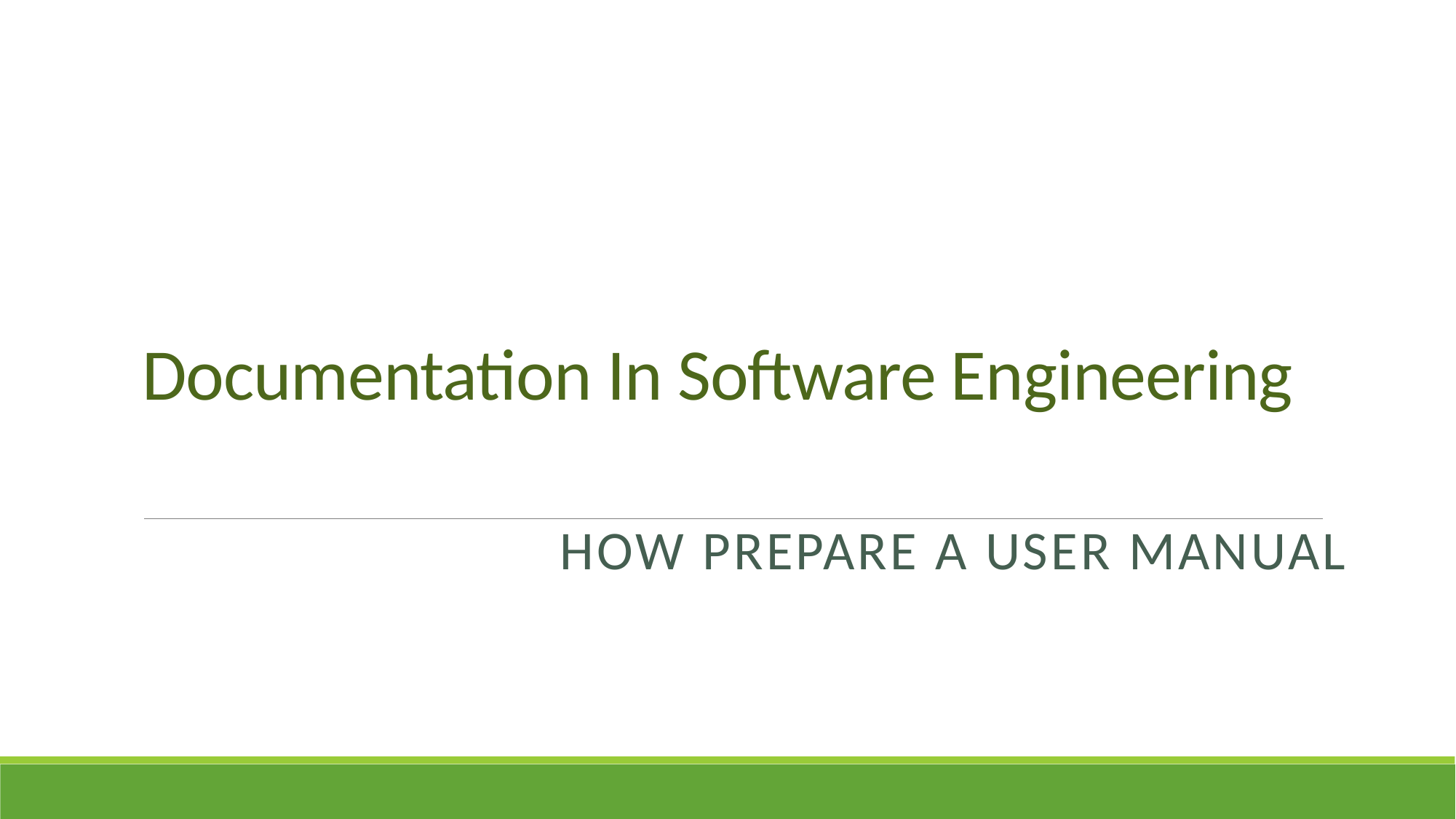

# Documentation In Software Engineering
How Prepare a user Manual